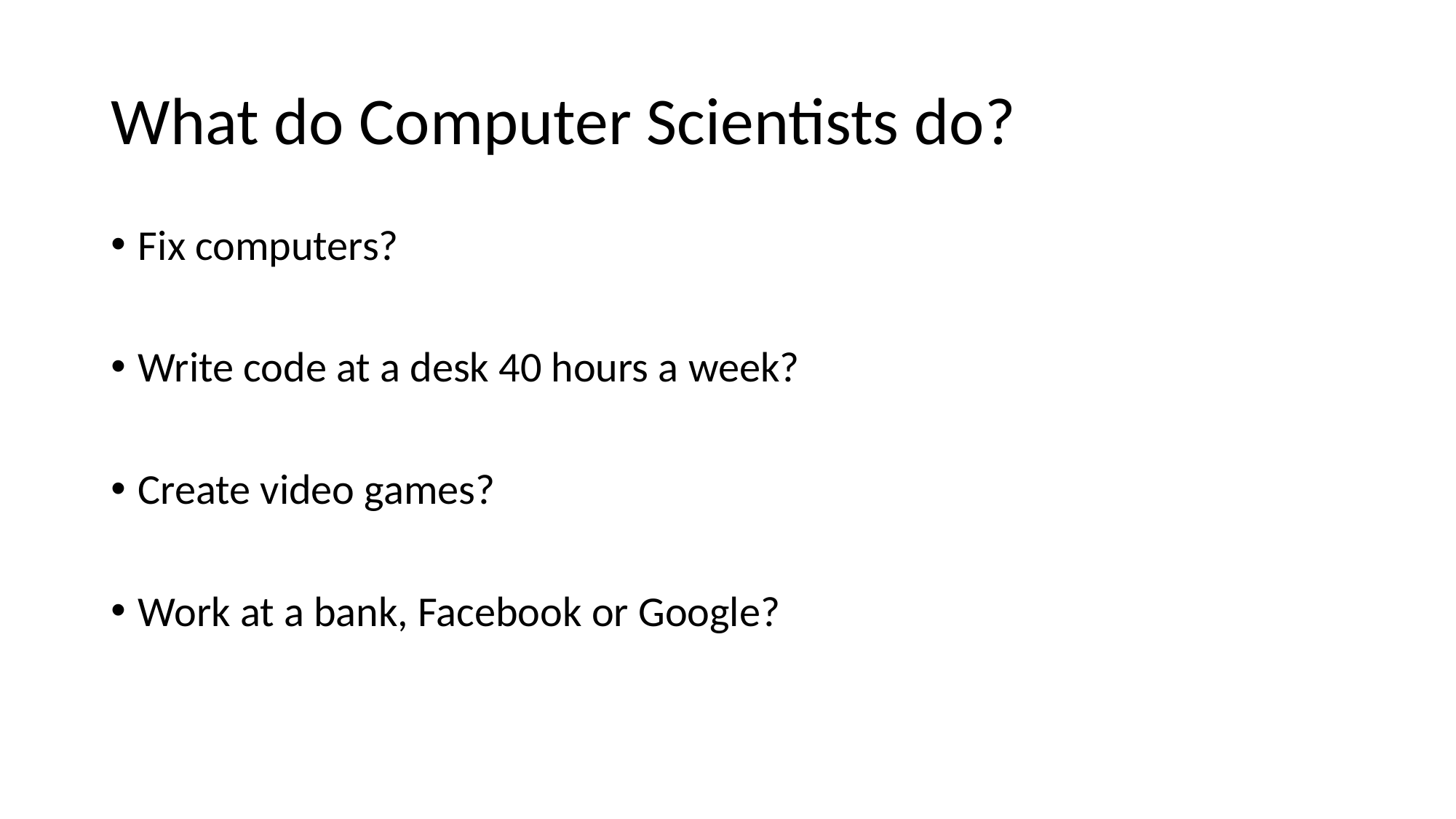

# What do Computer Scientists do?
Fix computers?

Write code at a desk 40 hours a week?

Create video games?

Work at a bank, Facebook or Google?